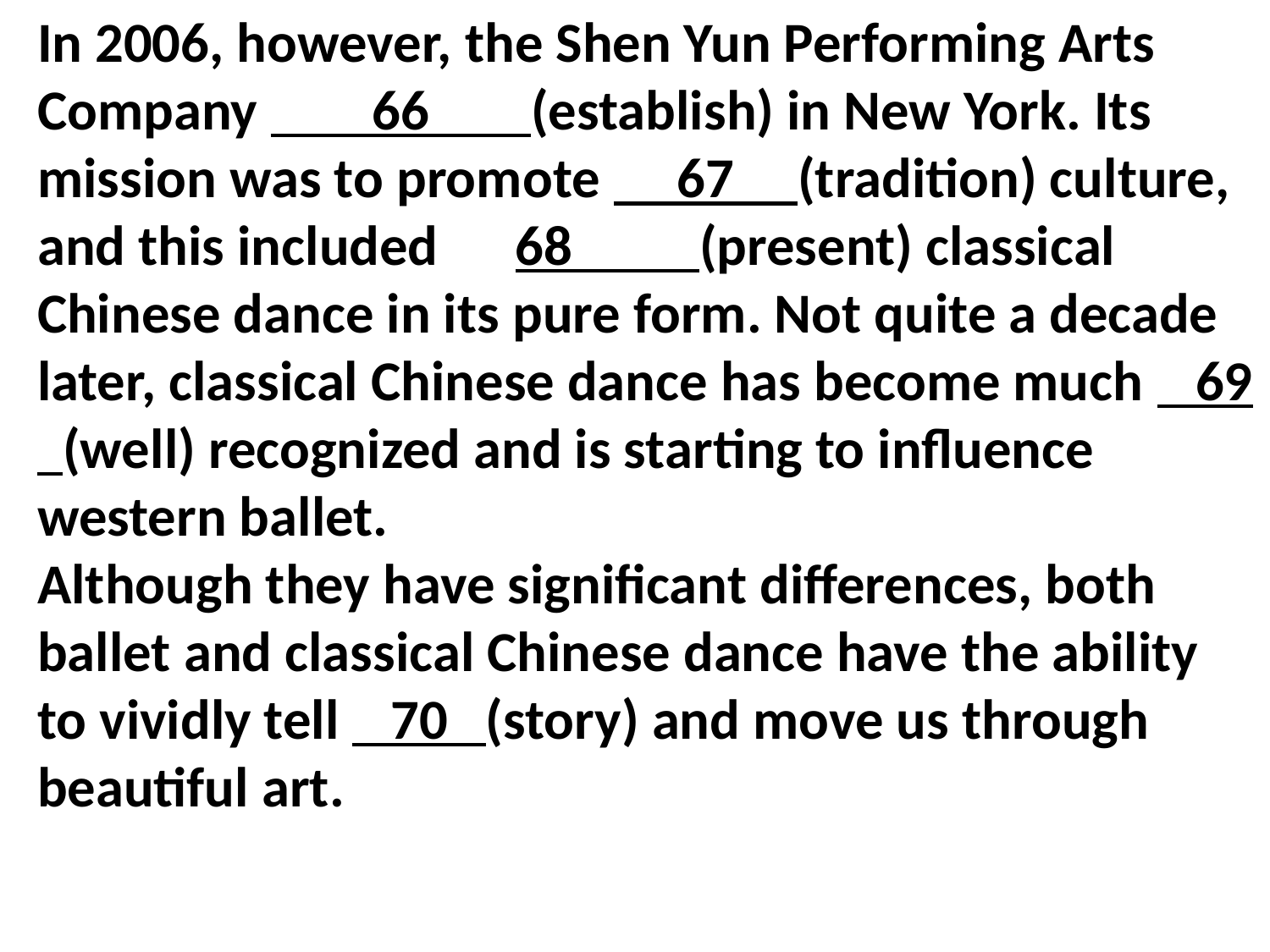

In 2006, however, the Shen Yun Performing Arts Company         66        (establish) in New York. Its mission was to promote      67     (tradition) culture, and this included      68          (present) classical Chinese dance in its pure form. Not quite a decade later, classical Chinese dance has become much    69   (well) recognized and is starting to influence western ballet.
Although they have significant differences, both ballet and classical Chinese dance have the ability to vividly tell    70   (story) and move us through beautiful art.